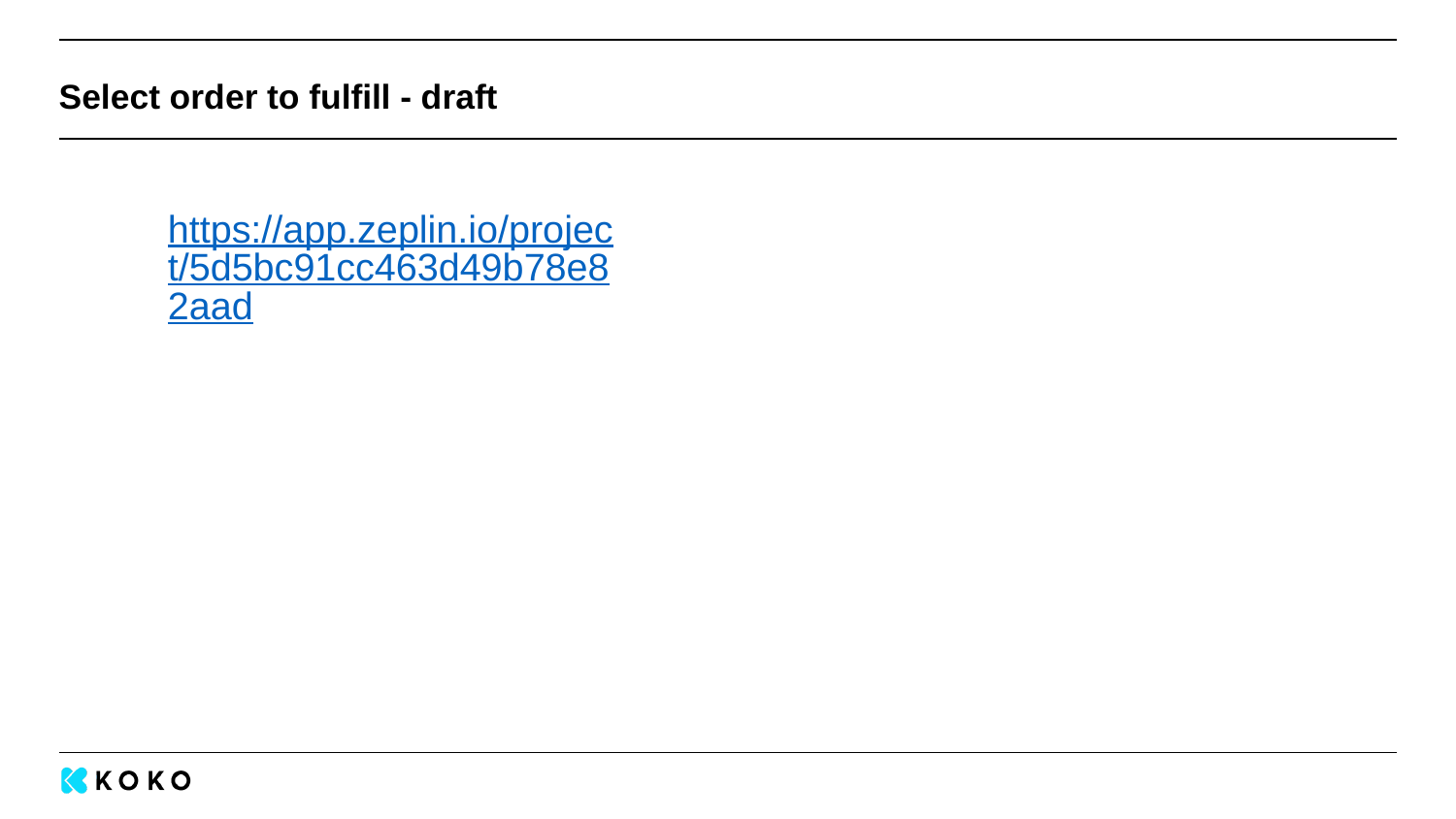

# Select order to fulfill - draft
https://app.zeplin.io/project/5d5bc91cc463d49b78e82aad